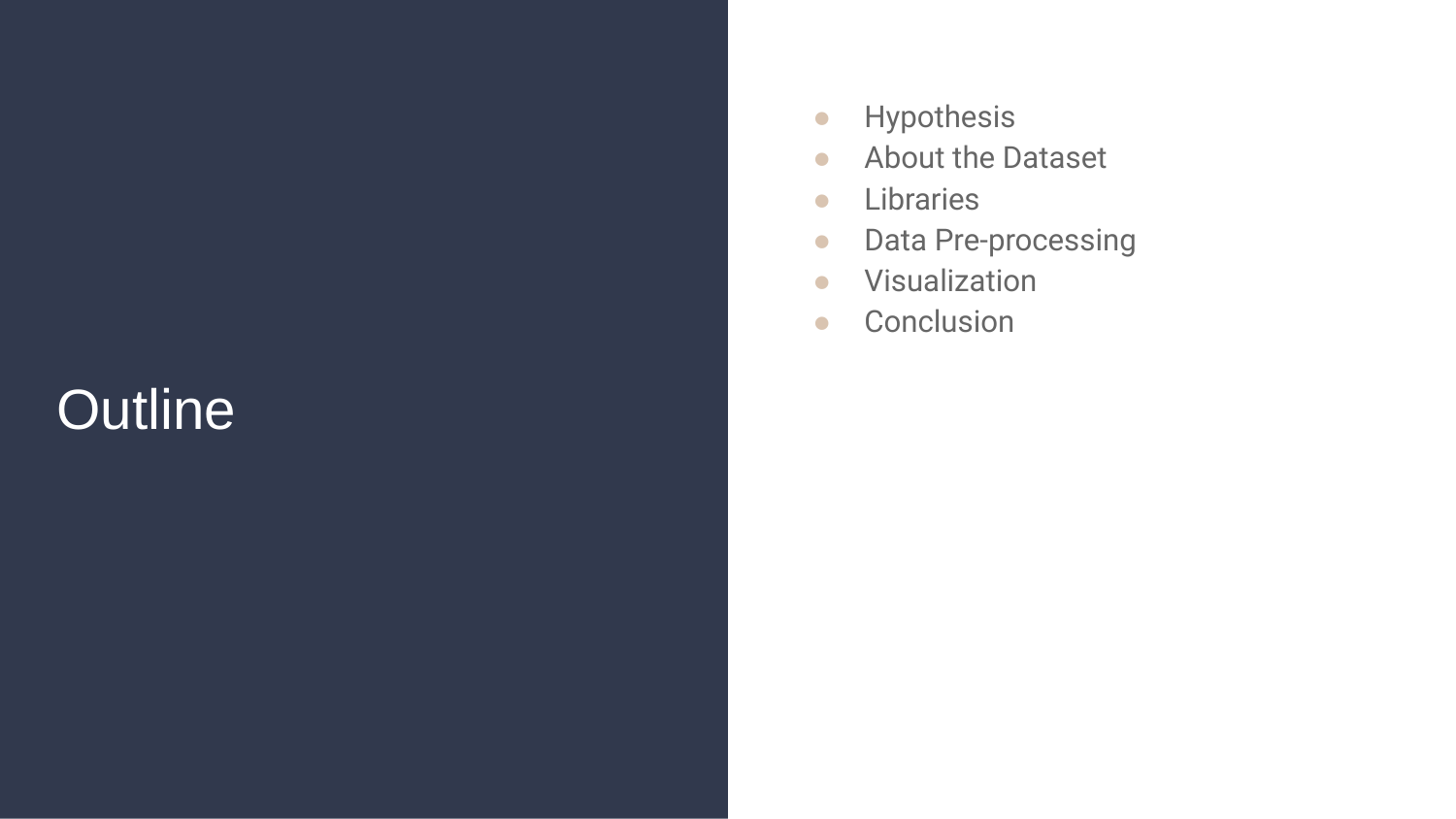

Hypothesis
About the Dataset
Libraries
Data Pre-processing
Visualization
Conclusion
# Outline